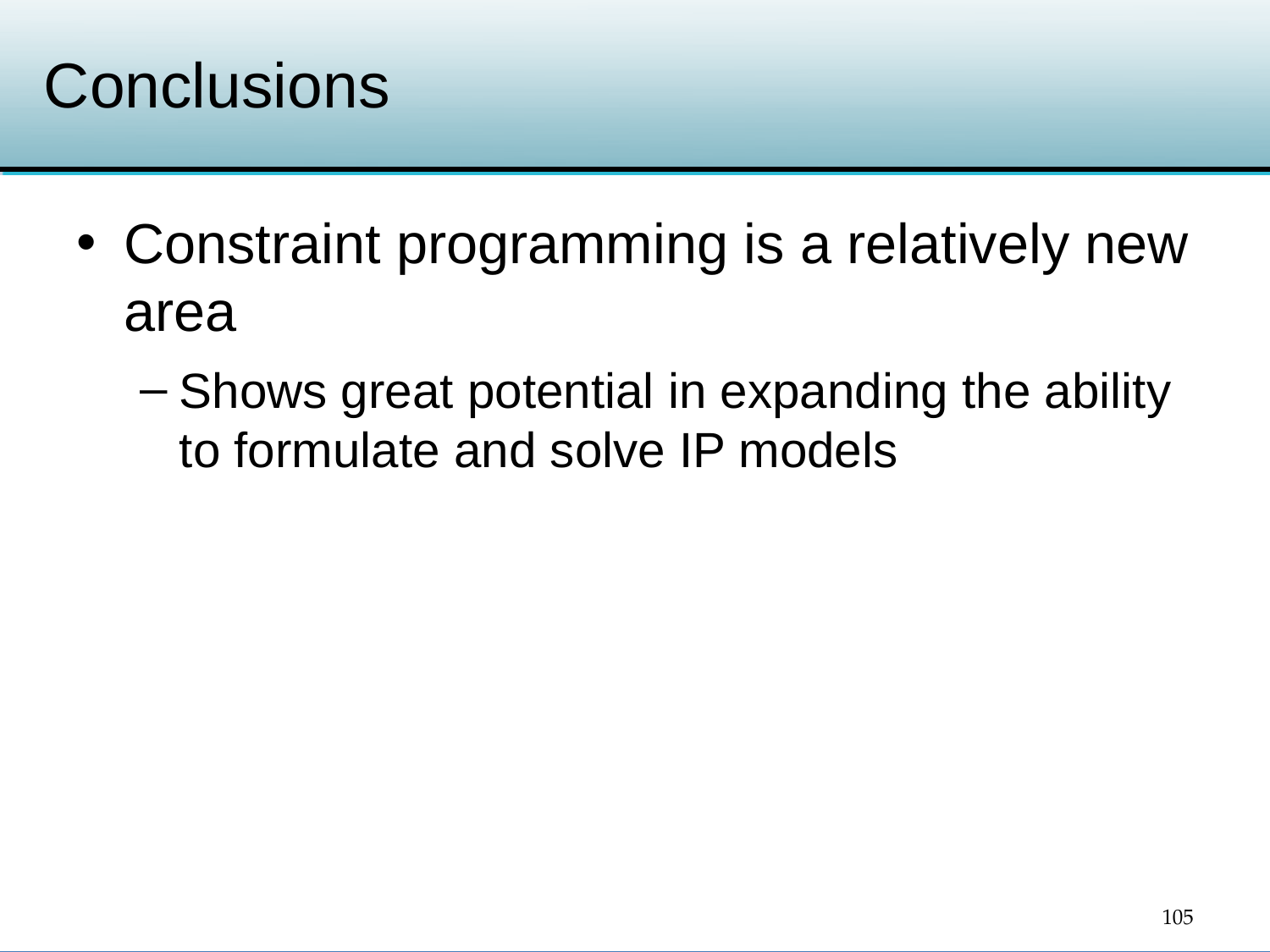

# Conclusions
Constraint programming is a relatively new area
Shows great potential in expanding the ability to formulate and solve IP models
105